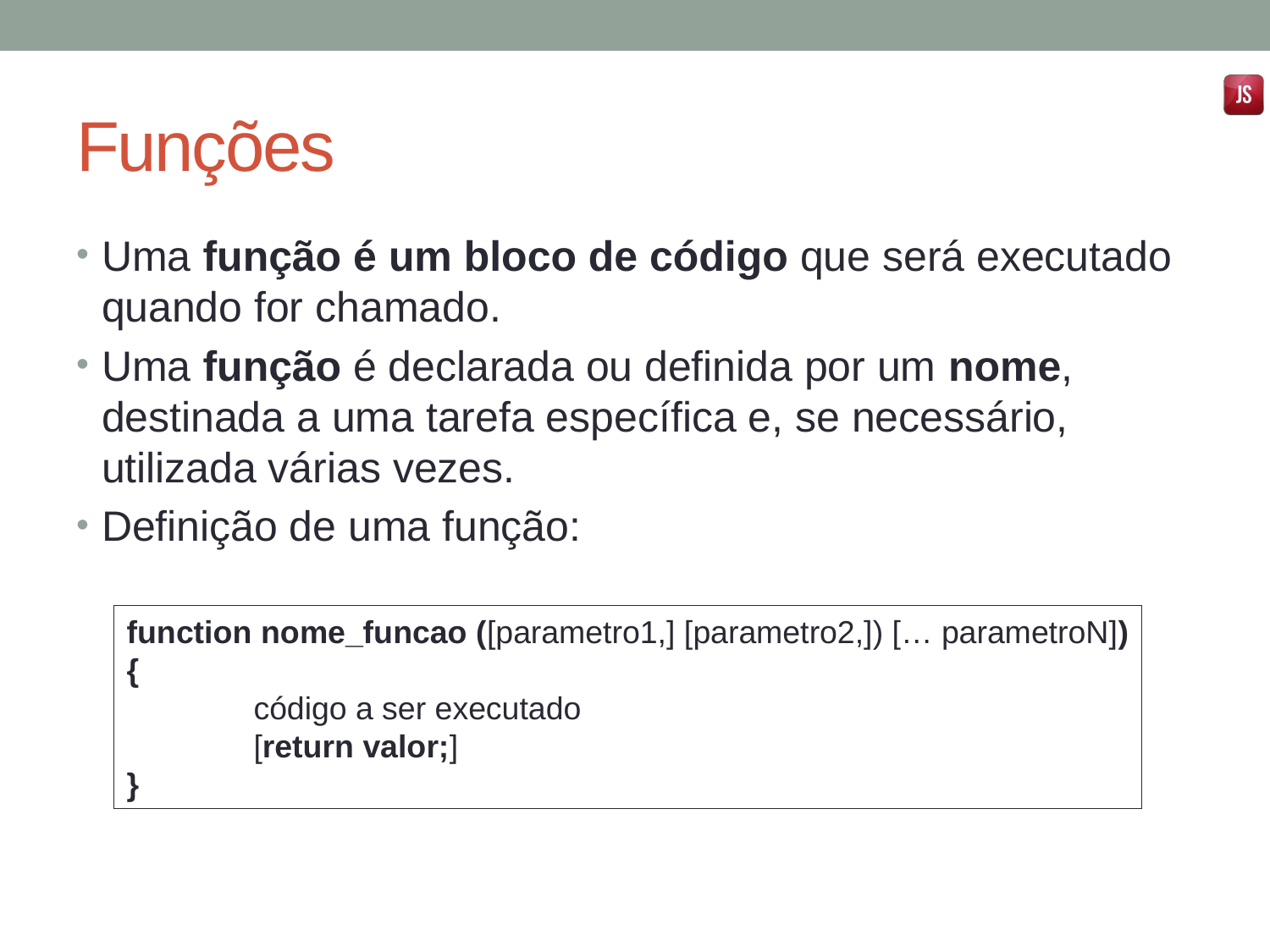

# Funções
Uma função é um bloco de código que será executado quando for chamado.
Uma função é declarada ou definida por um nome, destinada a uma tarefa específica e, se necessário, utilizada várias vezes.
Definição de uma função:

function nome_funcao ([parametro1,] [parametro2,]) [… parametroN])
{
	código a ser executado
	[return valor;]
}